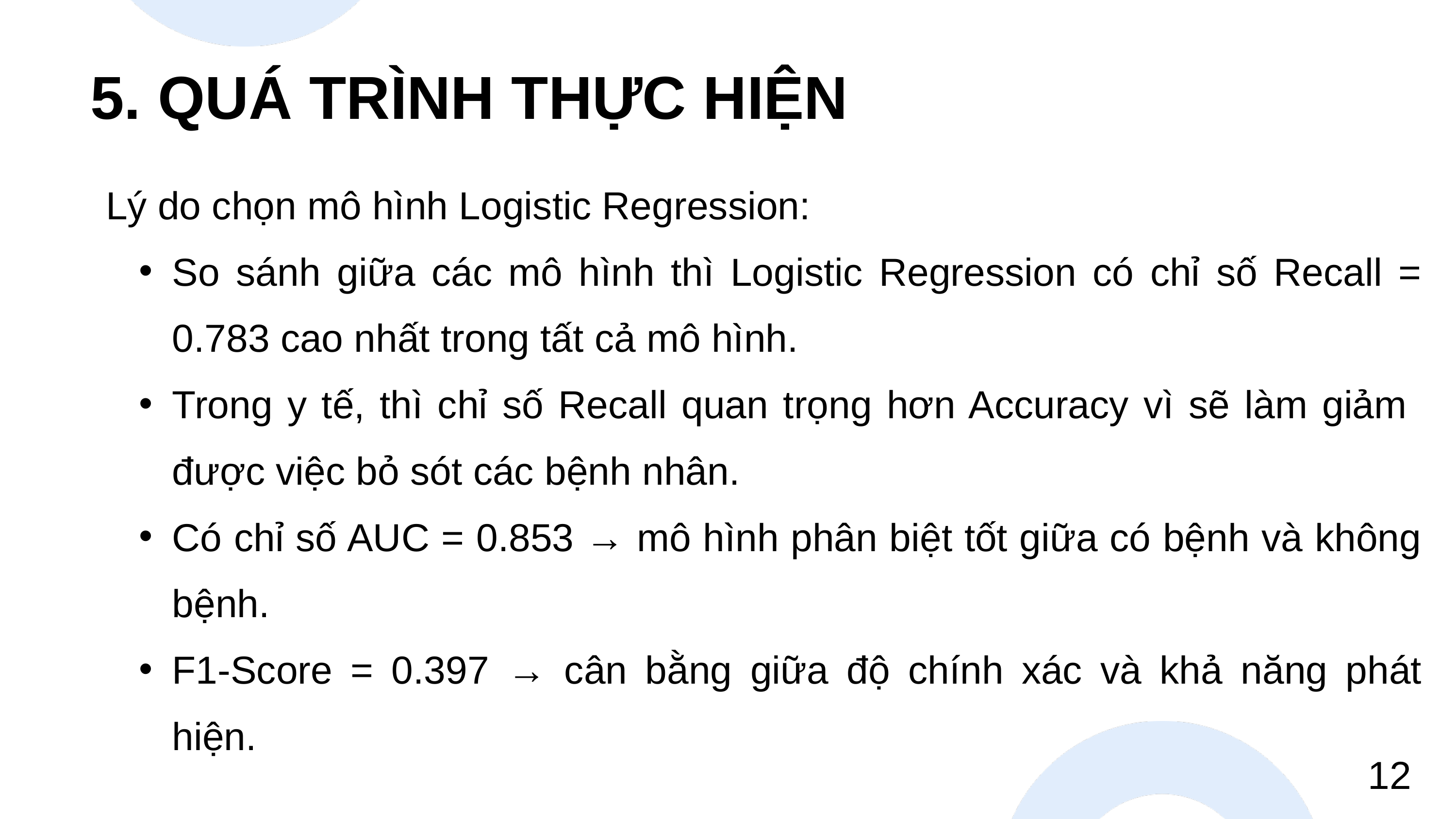

5. QUÁ TRÌNH THỰC HIỆN
Lý do chọn mô hình Logistic Regression:
So sánh giữa các mô hình thì Logistic Regression có chỉ số Recall = 0.783 cao nhất trong tất cả mô hình.
Trong y tế, thì chỉ số Recall quan trọng hơn Accuracy vì sẽ làm giảm  được việc bỏ sót các bệnh nhân.
Có chỉ số AUC = 0.853 → mô hình phân biệt tốt giữa có bệnh và không bệnh.
F1-Score = 0.397 → cân bằng giữa độ chính xác và khả năng phát hiện.

12